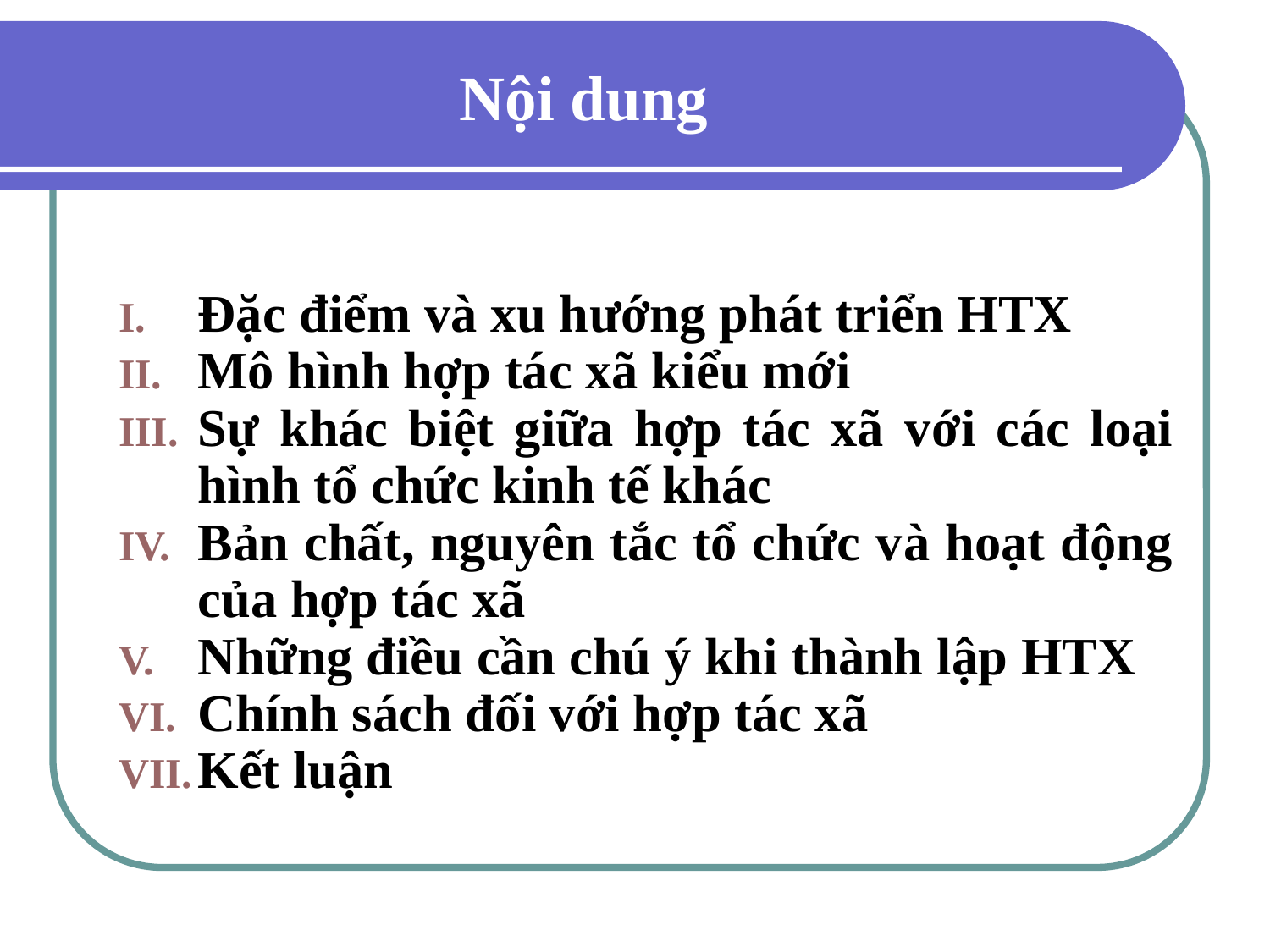

# Nội dung
Đặc điểm và xu hướng phát triển HTX
Mô hình hợp tác xã kiểu mới
Sự khác biệt giữa hợp tác xã với các loại hình tổ chức kinh tế khác
Bản chất, nguyên tắc tổ chức và hoạt động của hợp tác xã
Những điều cần chú ý khi thành lập HTX
Chính sách đối với hợp tác xã
Kết luận